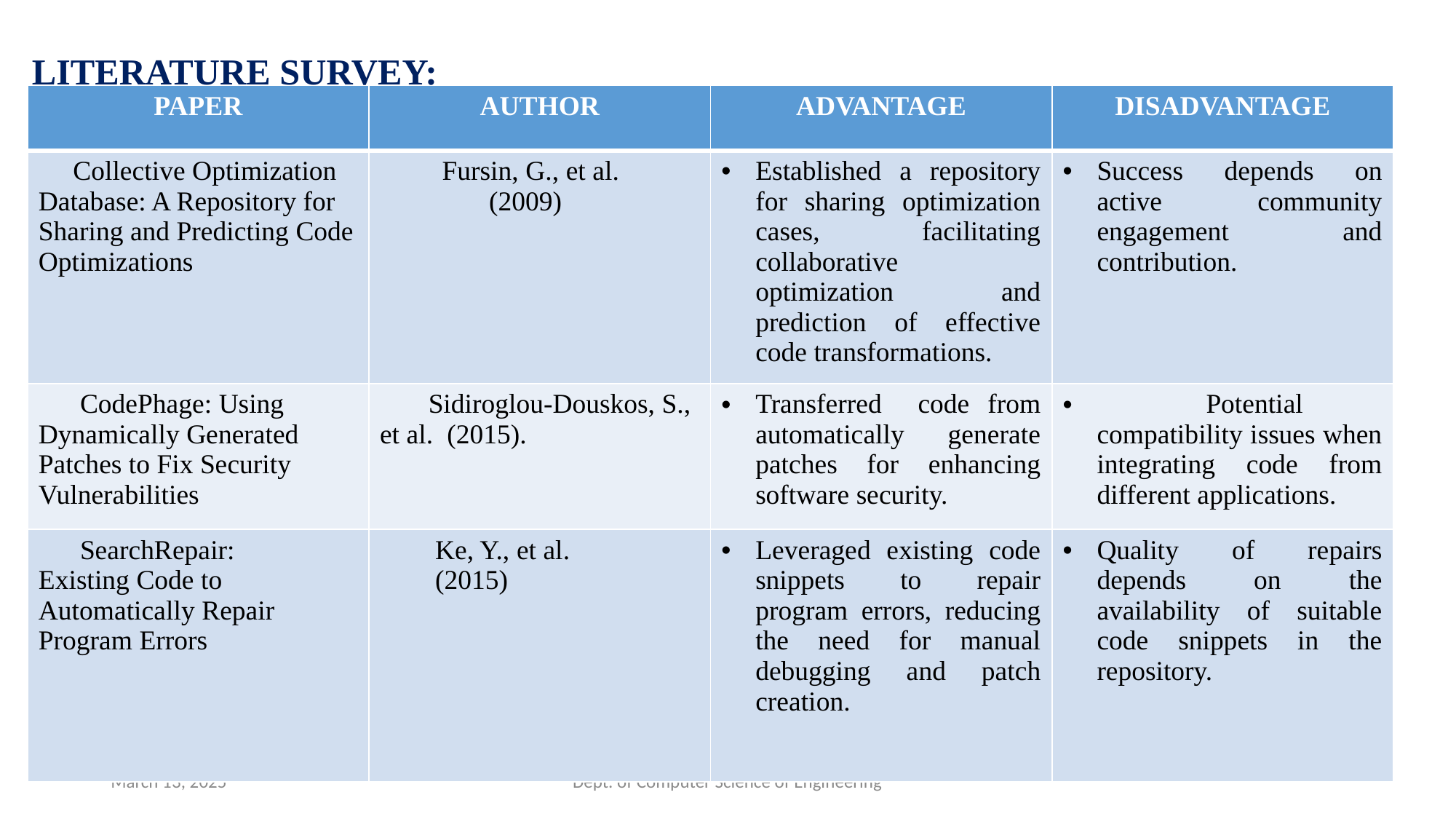

# LITERATURE SURVEY:
| PAPER | AUTHOR | ADVANTAGE | DISADVANTAGE |
| --- | --- | --- | --- |
| Collective Optimization Database: A Repository for Sharing and Predicting Code Optimizations | Fursin, G., et al. (2009) | Established a repository for sharing optimization cases, facilitating collaborative optimization and prediction of effective code transformations. | Success depends on active community engagement and contribution. |
| CodePhage: Using Dynamically Generated Patches to Fix Security Vulnerabilities | Sidiroglou-Douskos, S., et al. (2015). | Transferred code from automatically generate patches for enhancing software security. | Potential compatibility issues when integrating code from different applications. |
| SearchRepair: Existing Code to Automatically Repair Program Errors | Ke, Y., et al. (2015) | Leveraged existing code snippets to repair program errors, reducing the need for manual debugging and patch creation. | Quality of repairs depends on the availability of suitable code snippets in the repository. |
March 13, 2025
Dept. of Computer Science of Engineering